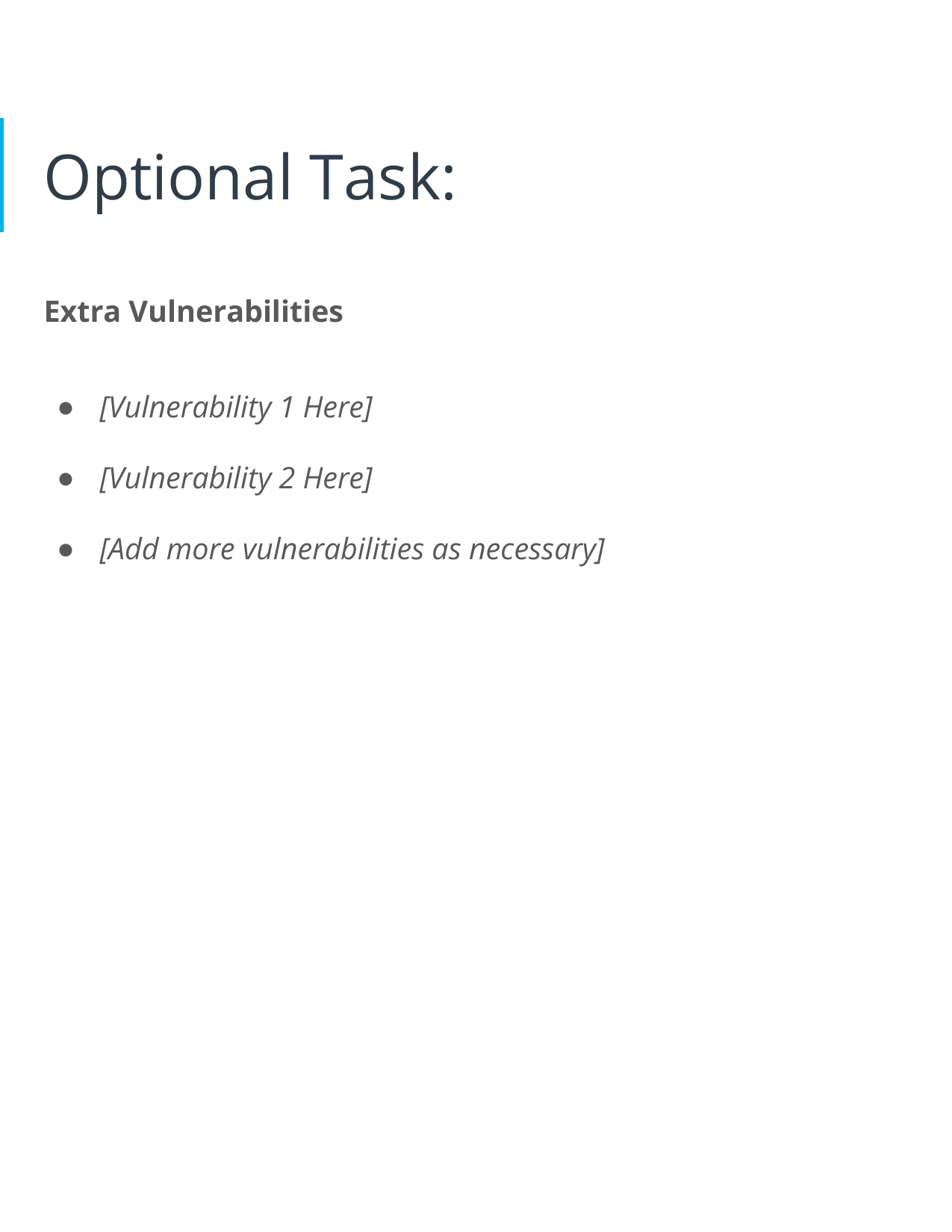

# Optional Task:
Extra Vulnerabilities
[Vulnerability 1 Here]
[Vulnerability 2 Here]
[Add more vulnerabilities as necessary]